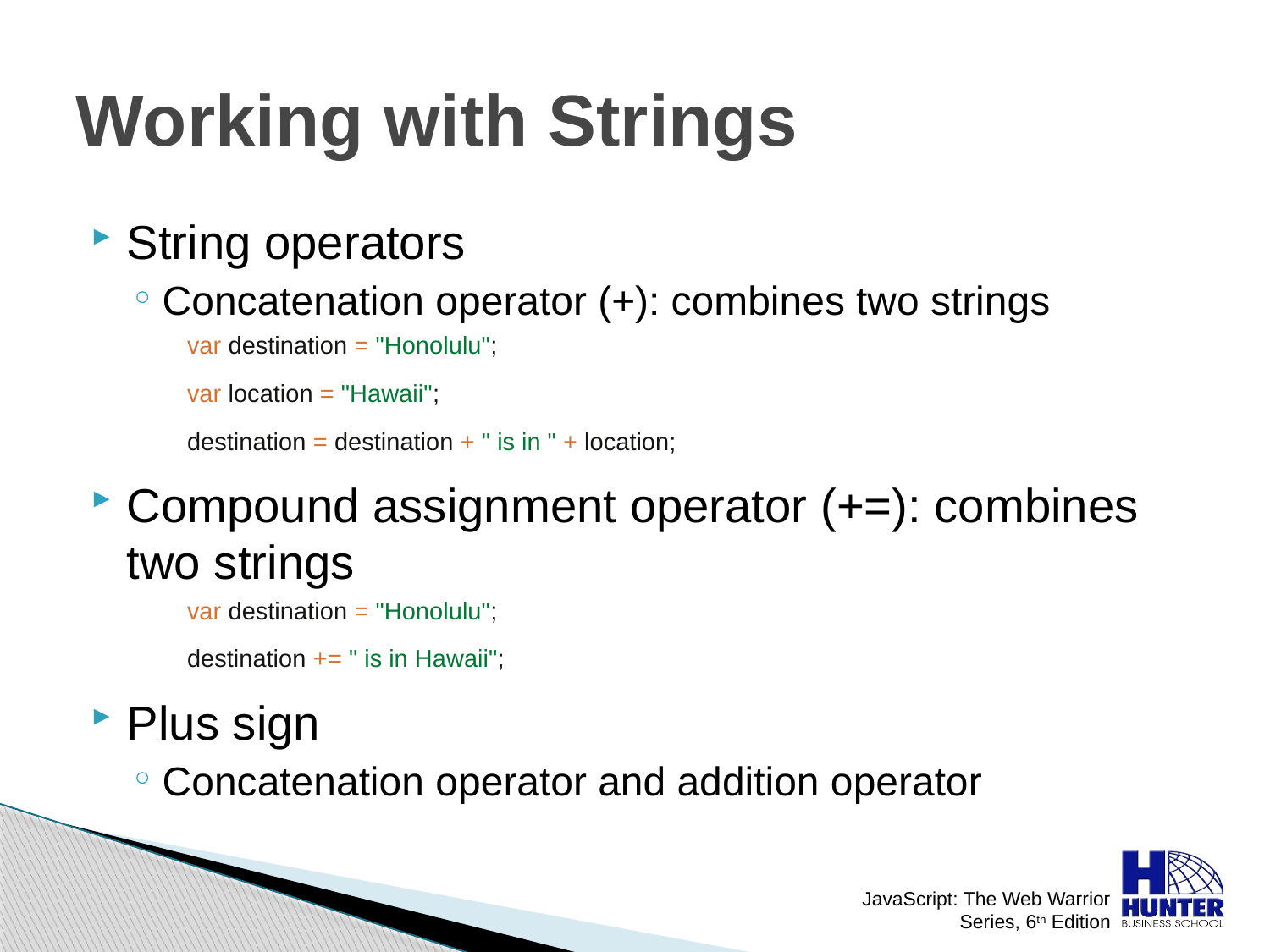

# Working with Strings
String operators
Concatenation operator (+): combines two strings
var destination = "Honolulu";
var location = "Hawaii";
destination = destination + " is in " + location;
Compound assignment operator (+=): combines two strings
var destination = "Honolulu";
destination += " is in Hawaii";
Plus sign
Concatenation operator and addition operator